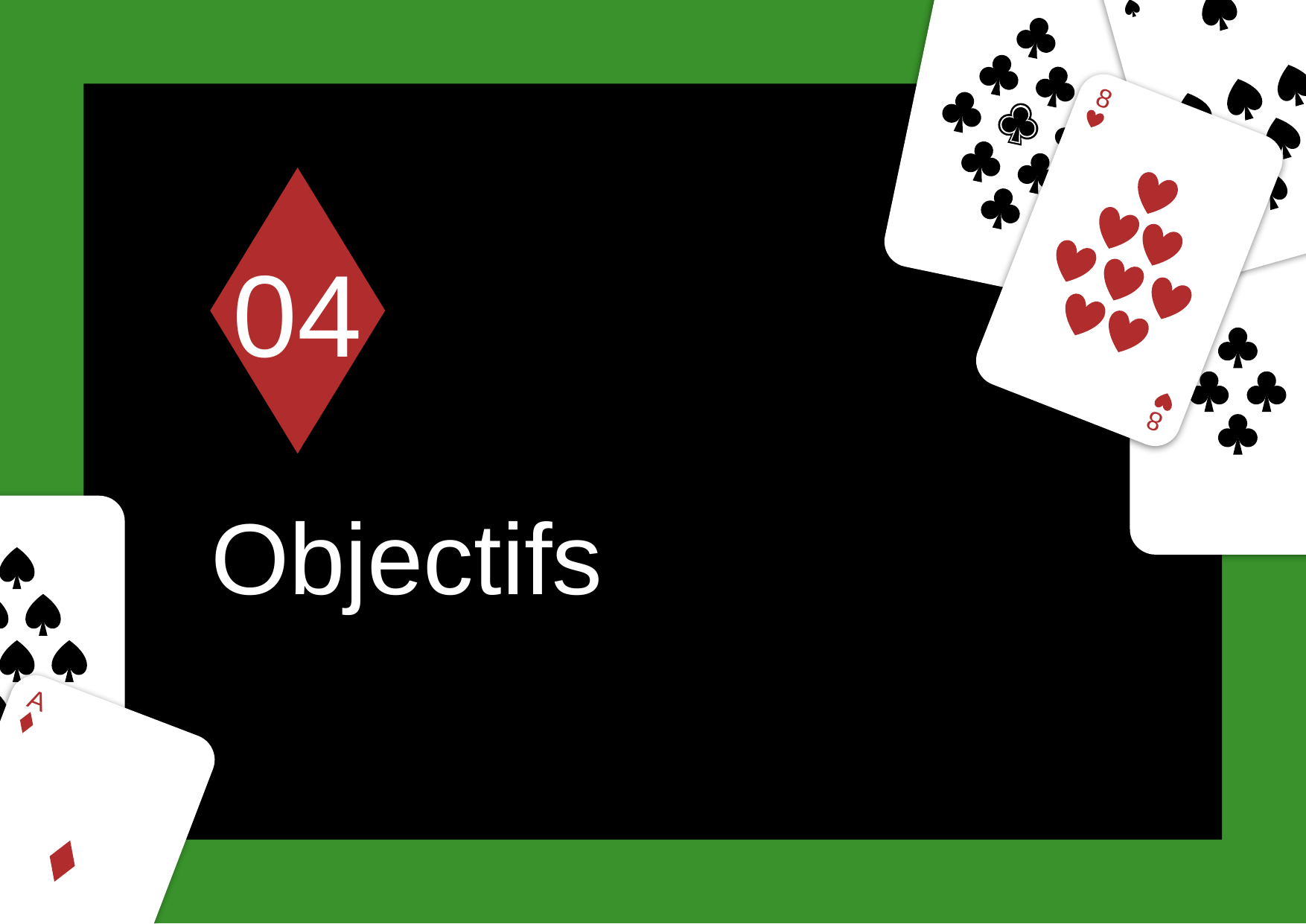

7

7

9

9

8

8

4

4

04

9

9

# Objectifs

A

A